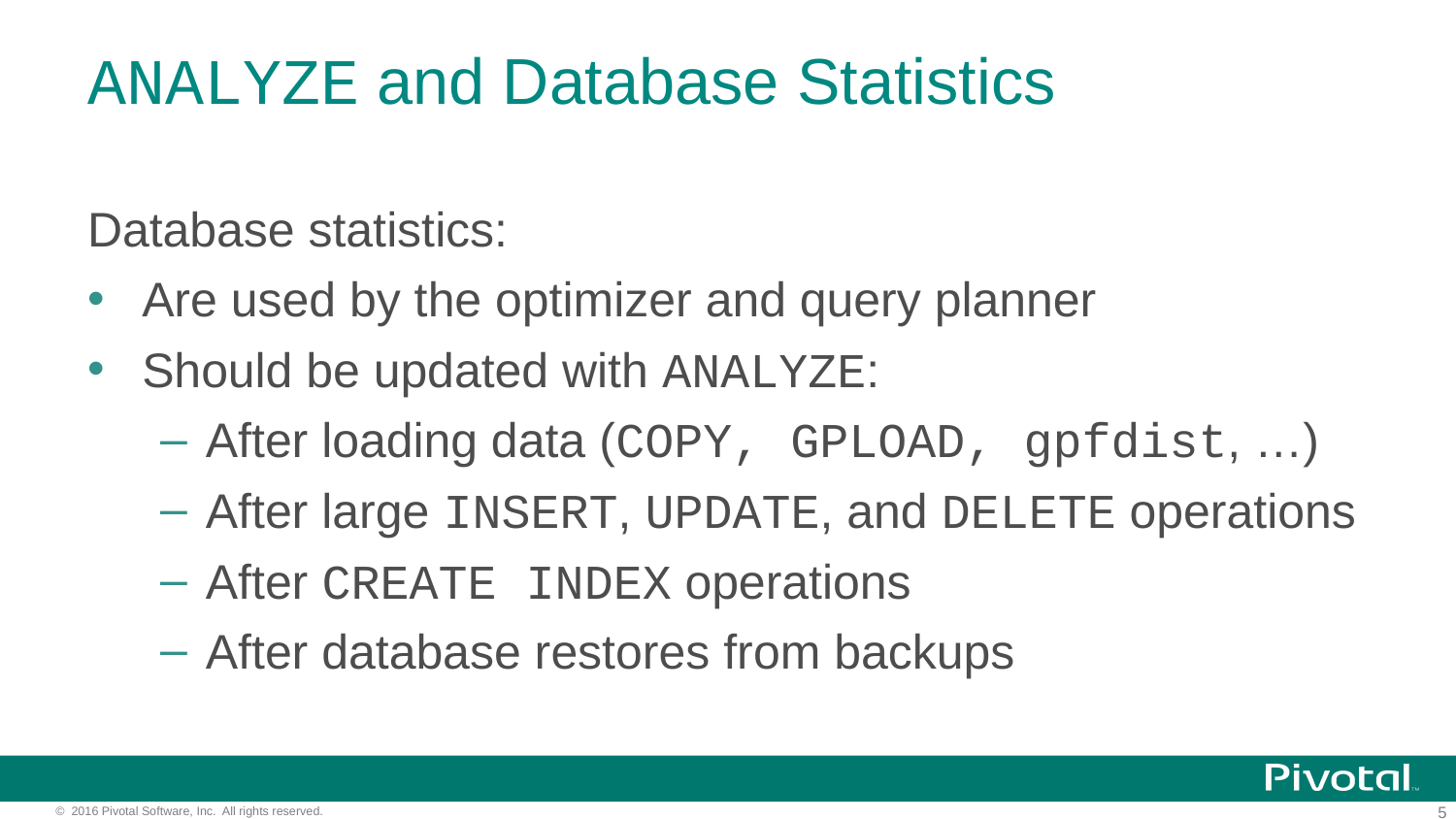

# ANALYZE and Database Statistics
Database statistics:
Are used by the optimizer and query planner
Should be updated with ANALYZE:
After loading data (COPY, GPLOAD, gpfdist, …)
After large INSERT, UPDATE, and DELETE operations
After CREATE INDEX operations
After database restores from backups